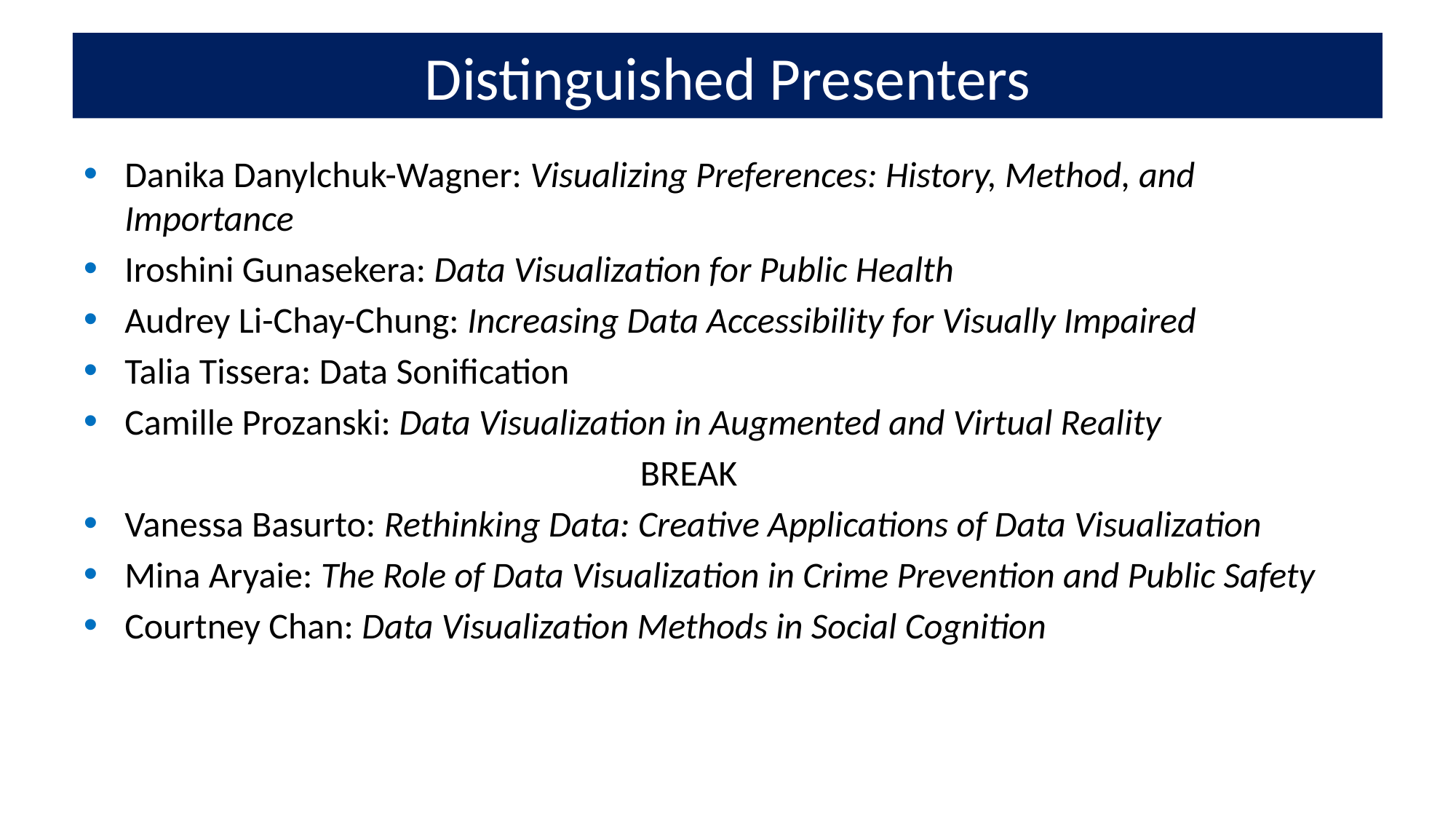

# Distinguished Presenters
Danika Danylchuk-Wagner: Visualizing Preferences: History, Method, and Importance
Iroshini Gunasekera: Data Visualization for Public Health
Audrey Li-Chay-Chung: Increasing Data Accessibility for Visually Impaired
Talia Tissera: Data Sonification
Camille Prozanski: Data Visualization in Augmented and Virtual Reality
                                                                    BREAK
Vanessa Basurto: Rethinking Data: Creative Applications of Data Visualization
Mina Aryaie: The Role of Data Visualization in Crime Prevention and Public Safety
Courtney Chan: Data Visualization Methods in Social Cognition